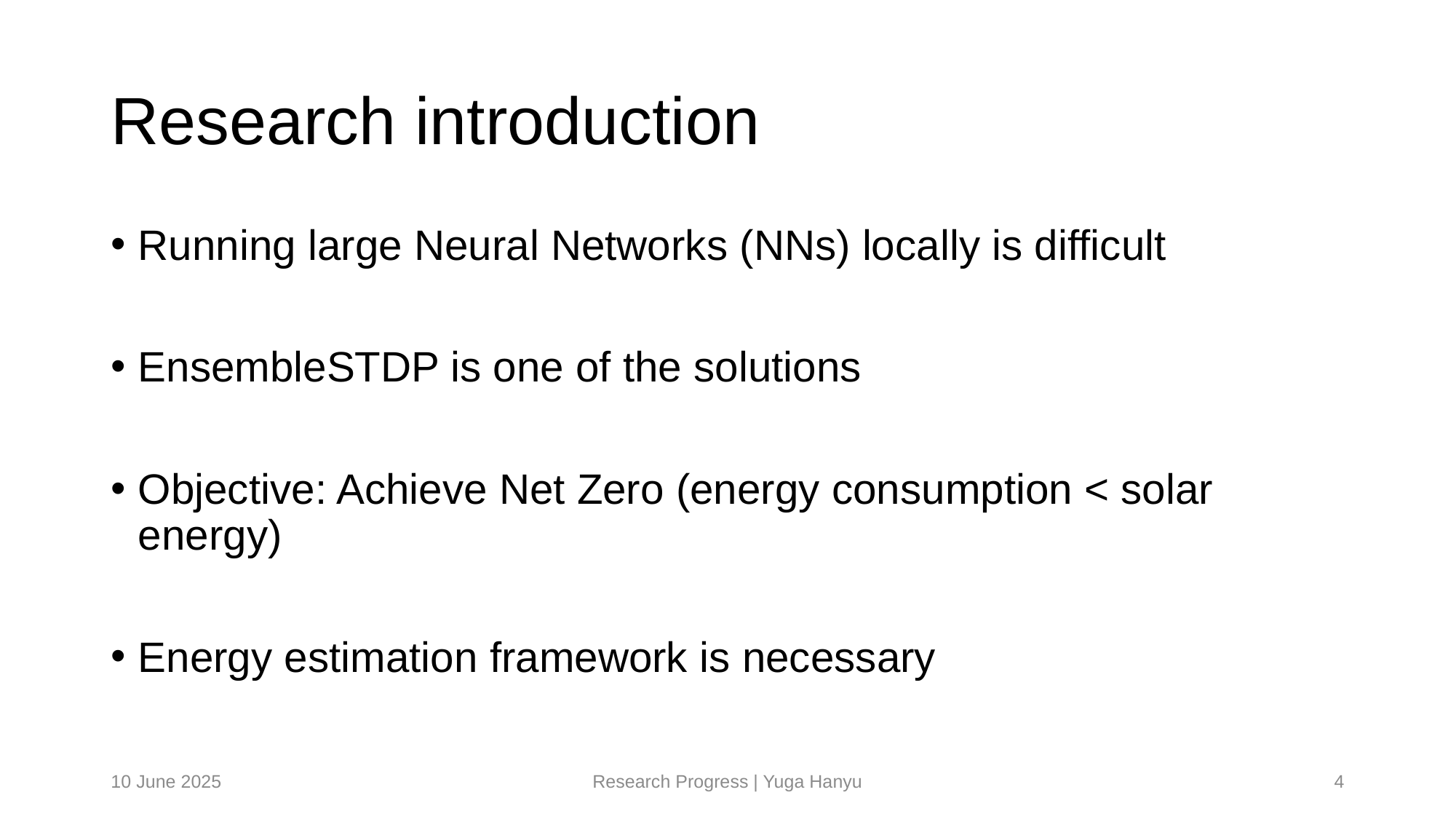

# Research introduction
Running large Neural Networks (NNs) locally is difficult

EnsembleSTDP is one of the solutions

Objective: Achieve Net Zero (energy consumption < solar energy)

Energy estimation framework is necessary

10 June 2025
Research Progress | Yuga Hanyu
4